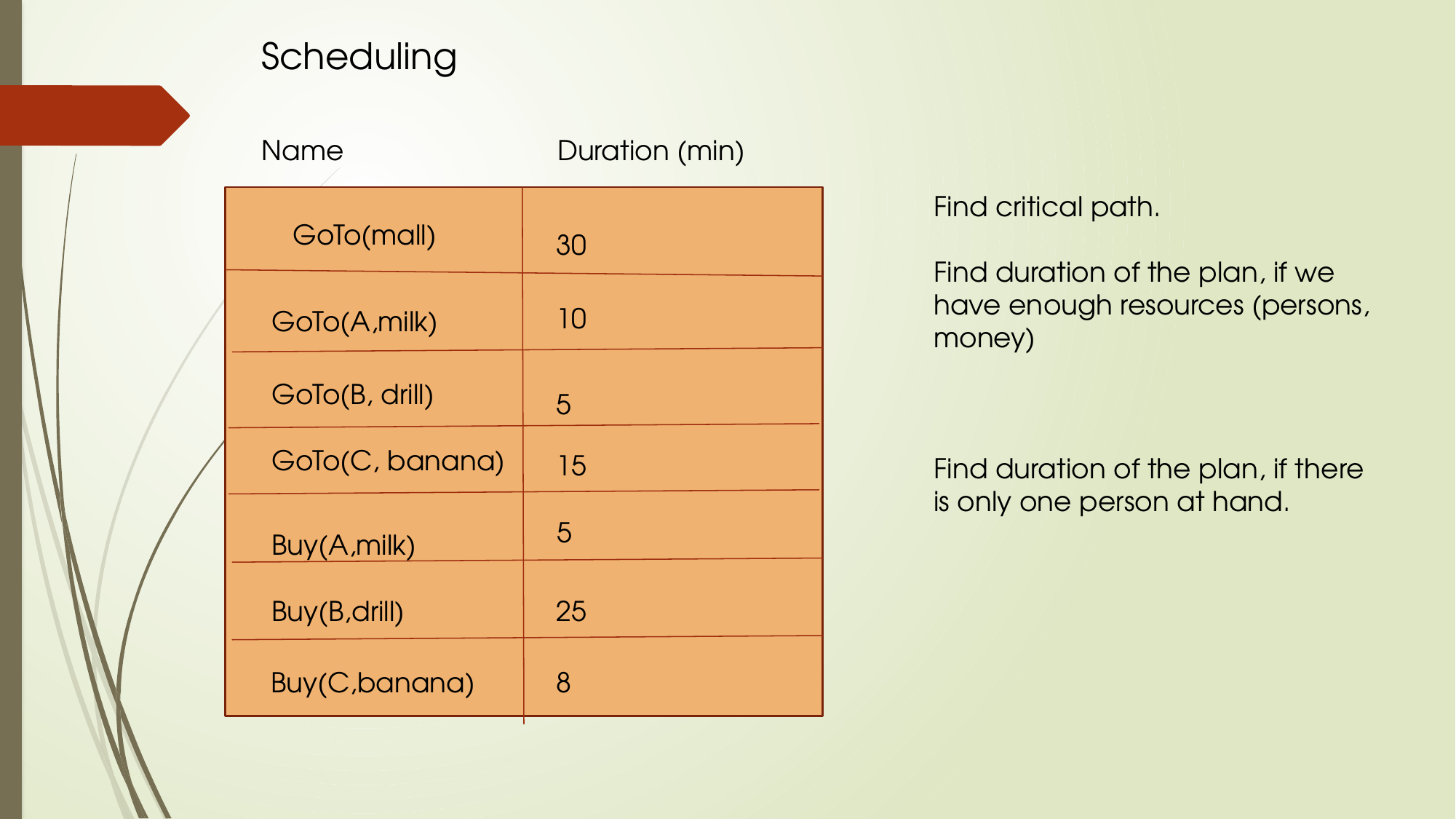

Scheduling
Name                            Duration (min)
Find critical path.

Find duration of the plan, if we have enough resources (persons, money)

Find duration of the plan, if there is only one person at hand.

GoTo(mall)
30
10
GoTo(A,milk)
GoTo(B, drill)
5
GoTo(C, banana)
15
5
Buy(A,milk)
Buy(B,drill)
25
Buy(C,banana)
8